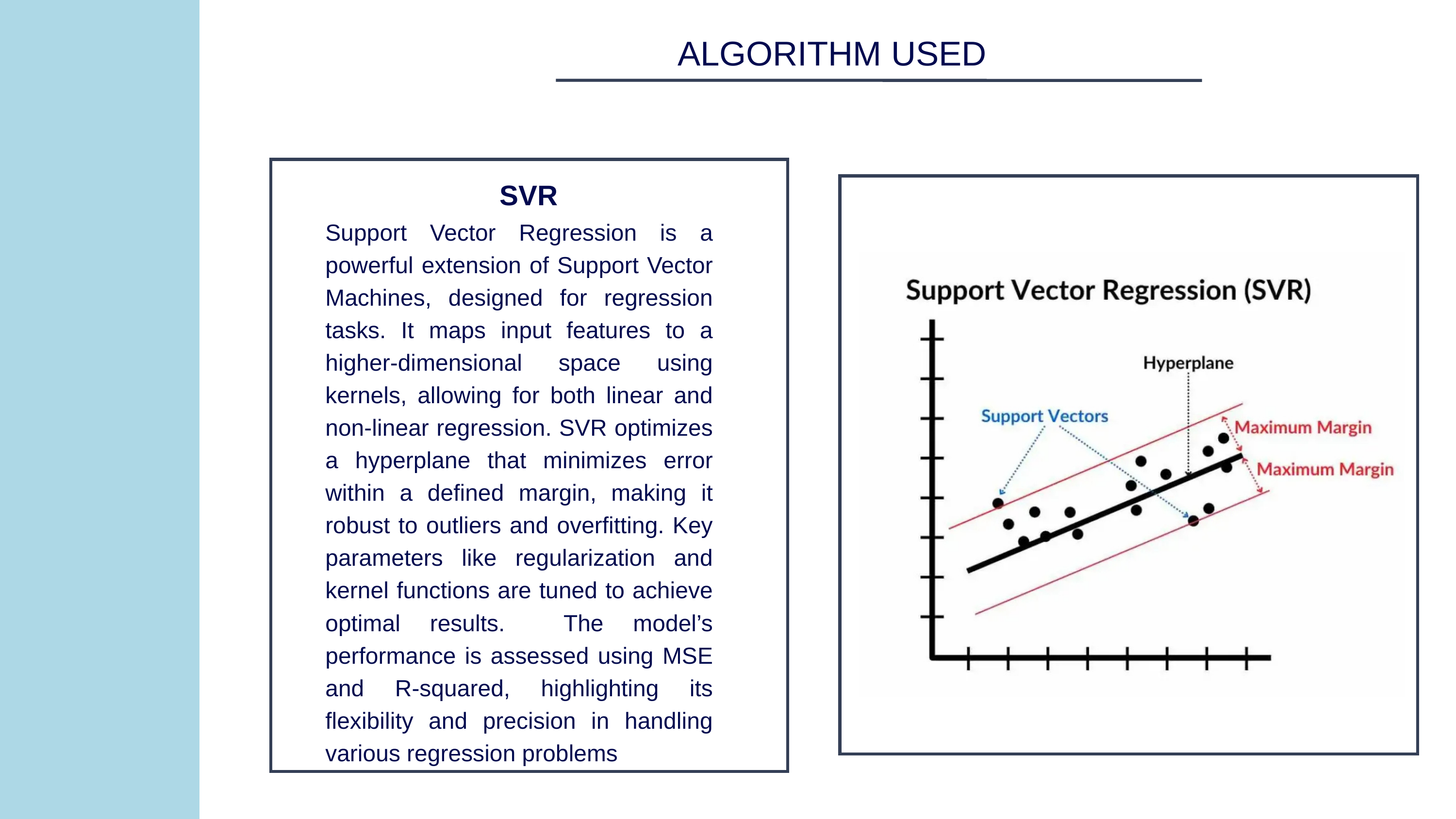

ALGORITHM USED

                SVR

Support Vector Regression is a powerful extension of Support Vector Machines, designed for regression tasks. It maps input features to a higher-dimensional space using kernels, allowing for both linear and non-linear regression. SVR optimizes a hyperplane that minimizes error within a defined margin, making it robust to outliers and overfitting. Key parameters like regularization and kernel functions are tuned to achieve optimal results.  The model’s performance is assessed using MSE and R-squared, highlighting its flexibility and precision in handling various regression problems